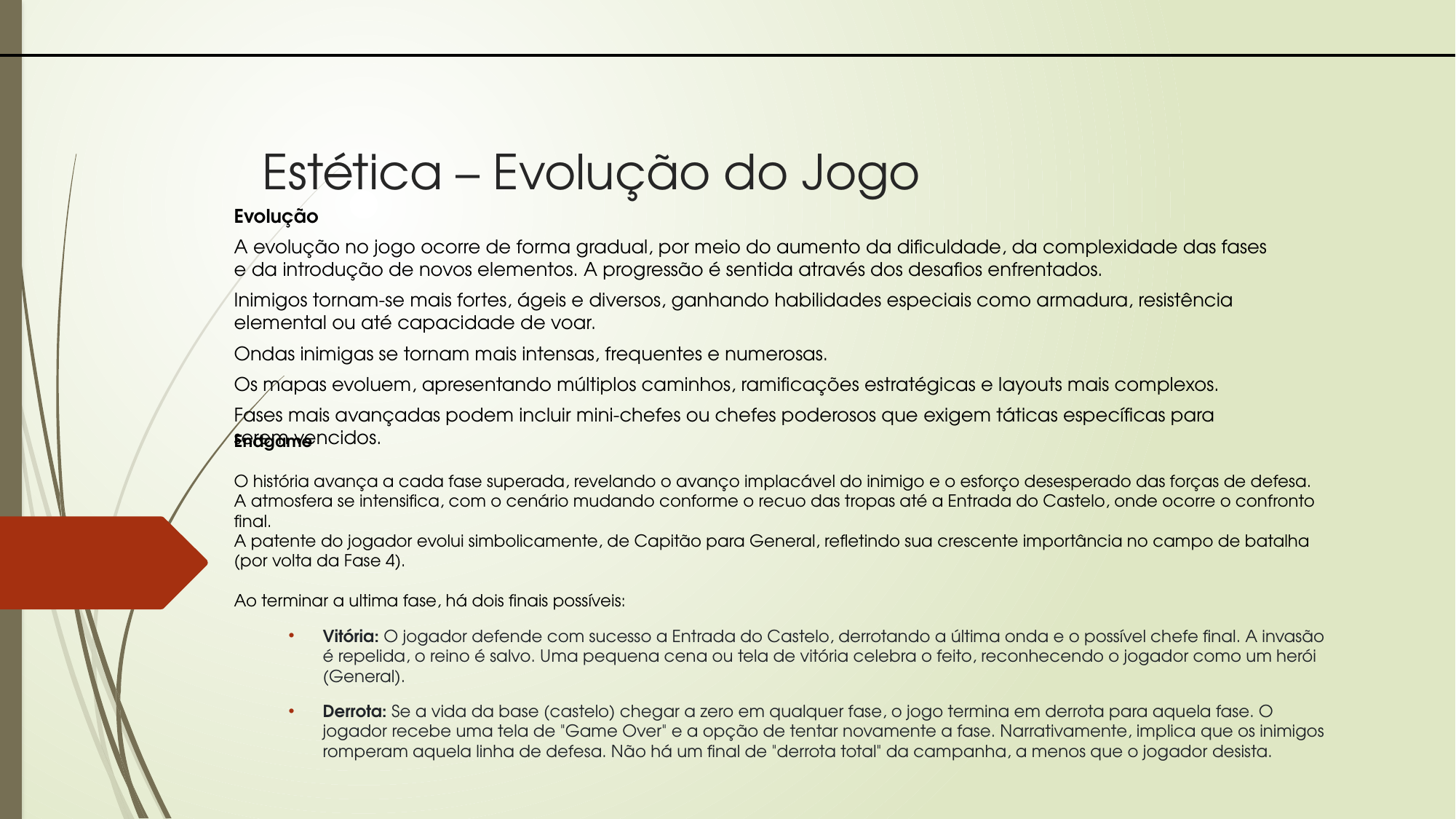

# Estética – Evolução do Jogo
Evolução
A evolução no jogo ocorre de forma gradual, por meio do aumento da dificuldade, da complexidade das fases e da introdução de novos elementos. A progressão é sentida através dos desafios enfrentados.
Inimigos tornam-se mais fortes, ágeis e diversos, ganhando habilidades especiais como armadura, resistência elemental ou até capacidade de voar.
Ondas inimigas se tornam mais intensas, frequentes e numerosas.
Os mapas evoluem, apresentando múltiplos caminhos, ramificações estratégicas e layouts mais complexos.
Fases mais avançadas podem incluir mini-chefes ou chefes poderosos que exigem táticas específicas para serem vencidos.

Endgame

O história avança a cada fase superada, revelando o avanço implacável do inimigo e o esforço desesperado das forças de defesa.
A atmosfera se intensifica, com o cenário mudando conforme o recuo das tropas até a Entrada do Castelo, onde ocorre o confronto final.
A patente do jogador evolui simbolicamente, de Capitão para General, refletindo sua crescente importância no campo de batalha (por volta da Fase 4).

Ao terminar a ultima fase, há dois finais possíveis:
Vitória: O jogador defende com sucesso a Entrada do Castelo, derrotando a última onda e o possível chefe final. A invasão é repelida, o reino é salvo. Uma pequena cena ou tela de vitória celebra o feito, reconhecendo o jogador como um herói (General).
Derrota: Se a vida da base (castelo) chegar a zero em qualquer fase, o jogo termina em derrota para aquela fase. O jogador recebe uma tela de "Game Over" e a opção de tentar novamente a fase. Narrativamente, implica que os inimigos romperam aquela linha de defesa. Não há um final de "derrota total" da campanha, a menos que o jogador desista.